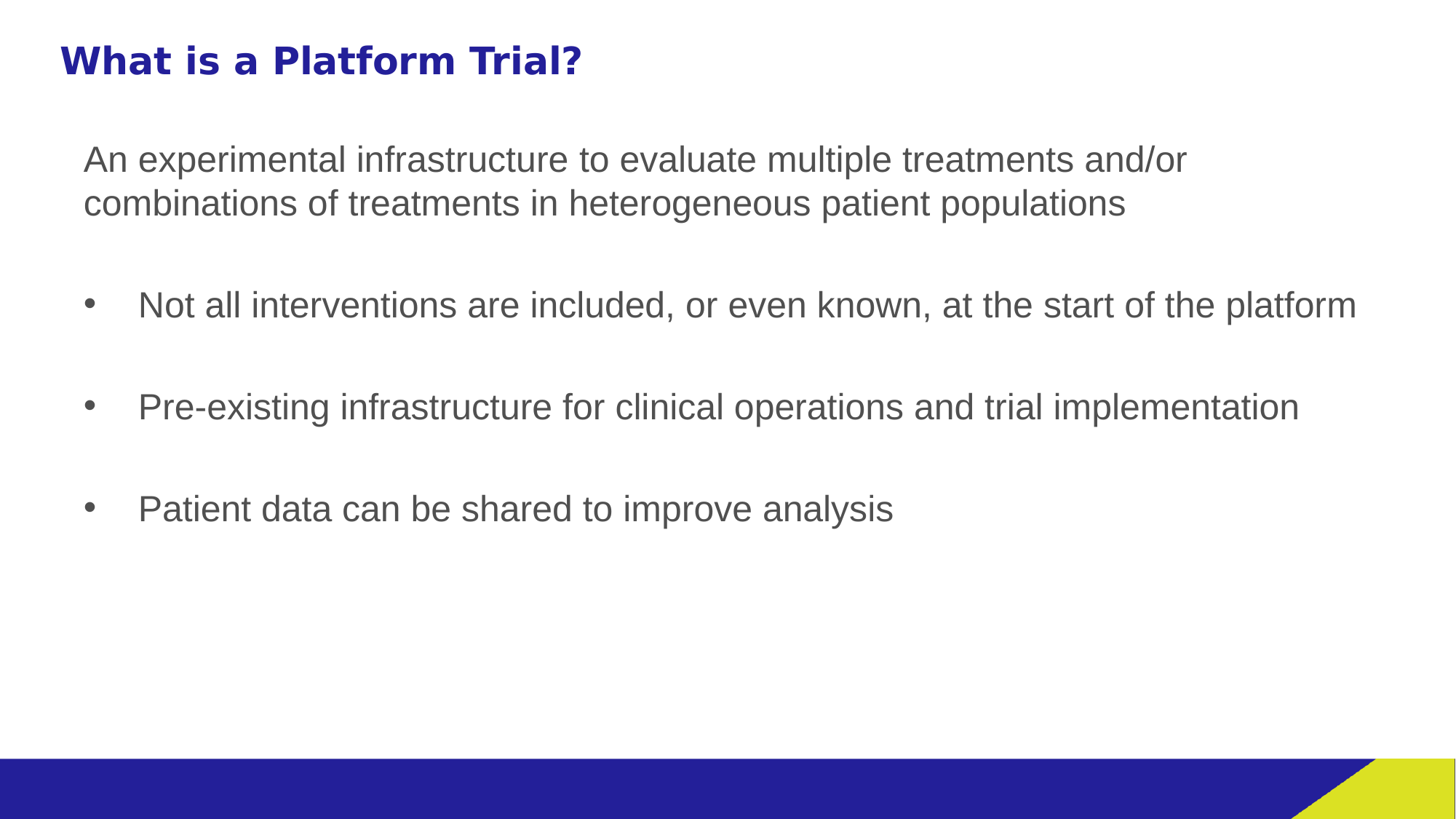

# What is a Platform Trial?
An experimental infrastructure to evaluate multiple treatments and/or combinations of treatments in heterogeneous patient populations

Not all interventions are included, or even known, at the start of the platform

Pre-existing infrastructure for clinical operations and trial implementation

Patient data can be shared to improve analysis